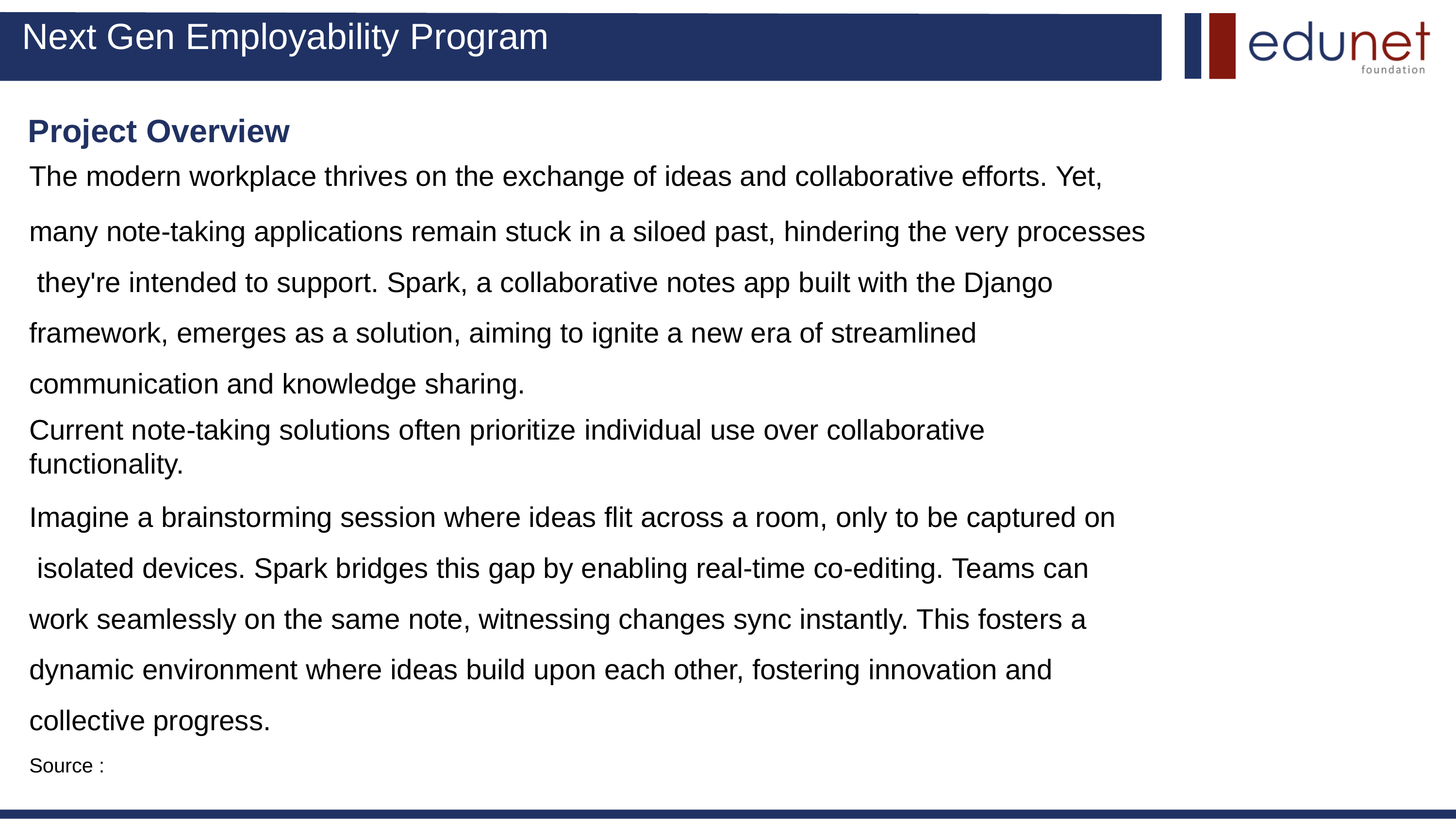

# Next Gen Employability Program
Project Overview
The modern workplace thrives on the exchange of ideas and collaborative efforts. Yet,
many note-taking applications remain stuck in a siloed past, hindering the very processes  they're intended to support. Spark, a collaborative notes app built with the Django  framework, emerges as a solution, aiming to ignite a new era of streamlined  communication and knowledge sharing.
Current note-taking solutions often prioritize individual use over collaborative functionality.
Imagine a brainstorming session where ideas flit across a room, only to be captured on  isolated devices. Spark bridges this gap by enabling real-time co-editing. Teams can  work seamlessly on the same note, witnessing changes sync instantly. This fosters a  dynamic environment where ideas build upon each other, fostering innovation and  collective progress.
Source :